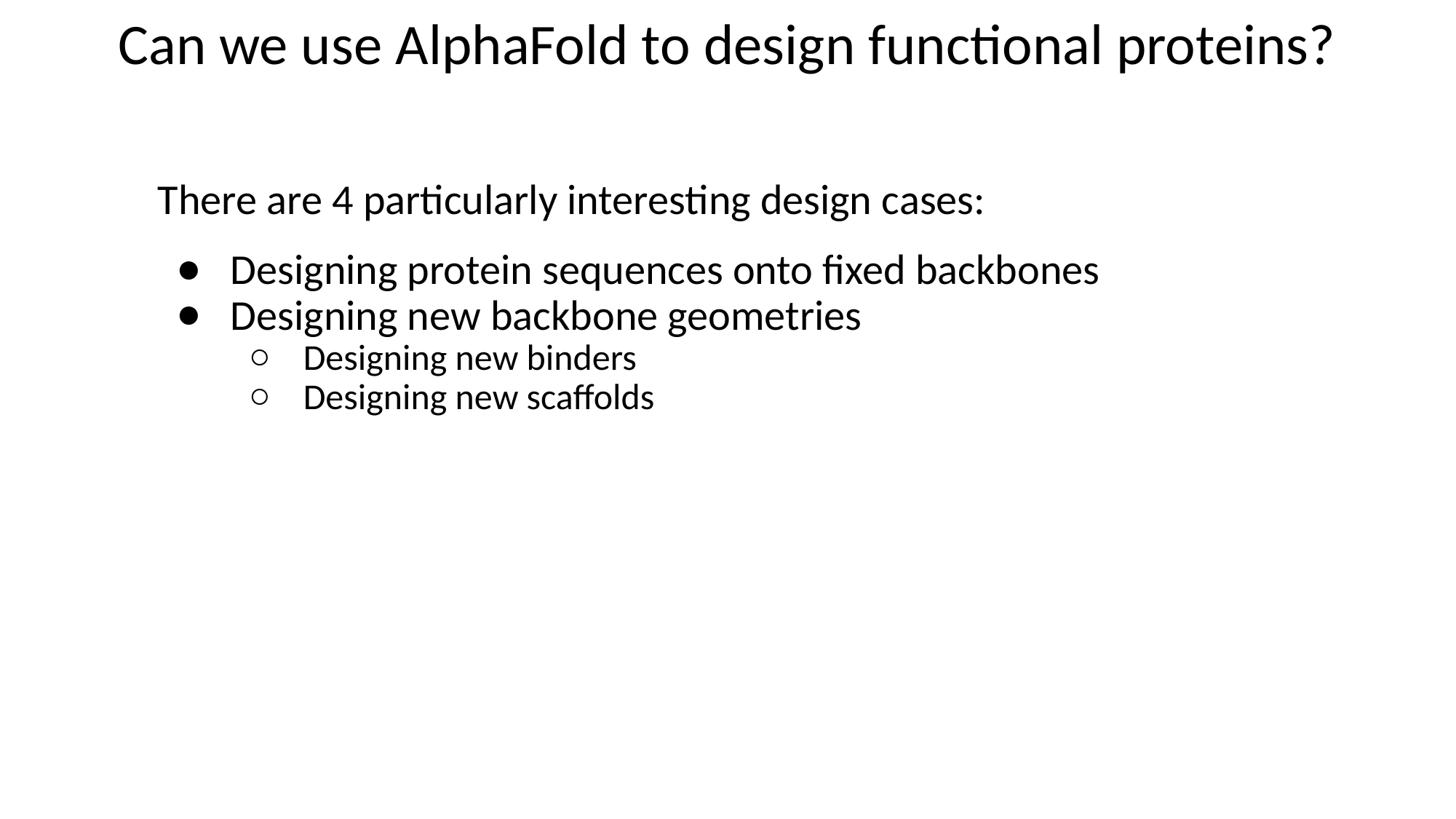

# Can we use AlphaFold to design functional proteins?
There are 4 particularly interesting design cases:
Designing protein sequences onto fixed backbones
Designing new backbone geometries
Designing new binders
Designing new scaffolds